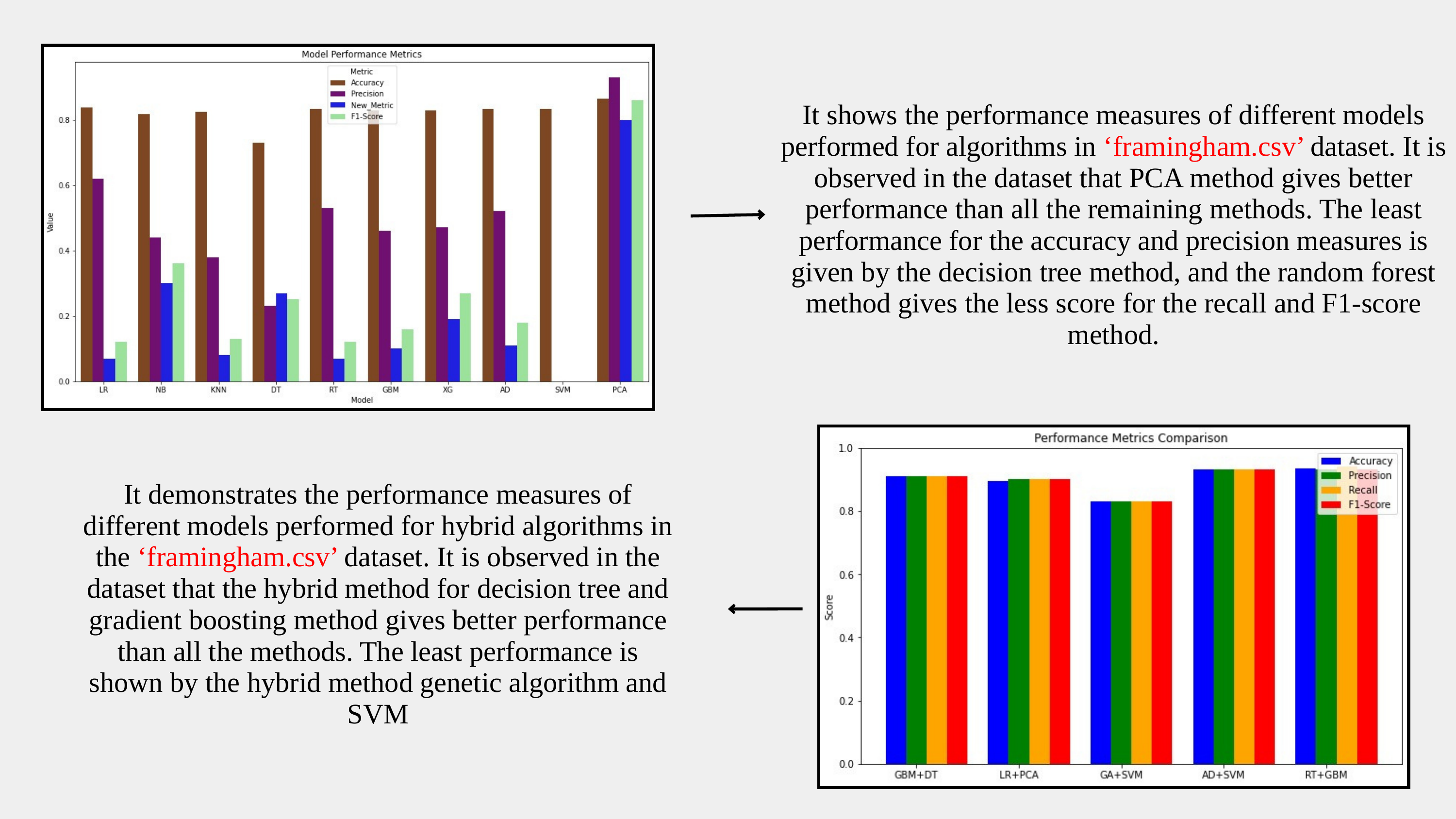

It shows the performance measures of different models performed for algorithms in ‘framingham.csv’ dataset. It is observed in the dataset that PCA method gives better performance than all the remaining methods. The least performance for the accuracy and precision measures is given by the decision tree method, and the random forest method gives the less score for the recall and F1-score method.

It demonstrates the performance measures of different models performed for hybrid algorithms in the ‘framingham.csv’ dataset. It is observed in the dataset that the hybrid method for decision tree and gradient boosting method gives better performance than all the methods. The least performance is shown by the hybrid method genetic algorithm and SVM